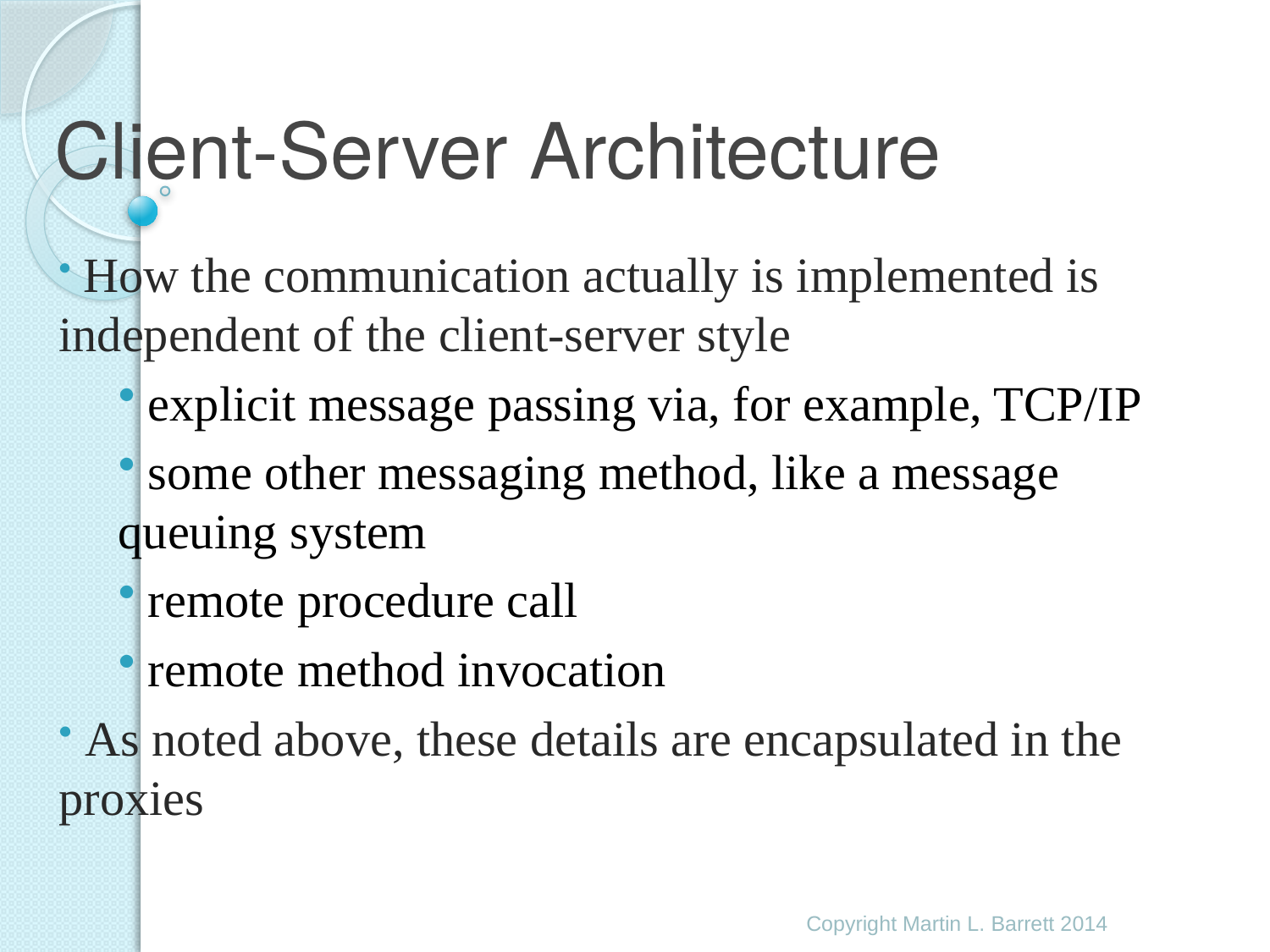

# Client-Server Architecture
 How the communication actually is implemented is independent of the client-server style
 explicit message passing via, for example, TCP/IP
 some other messaging method, like a message queuing system
 remote procedure call
 remote method invocation
 As noted above, these details are encapsulated in the proxies
Copyright Martin L. Barrett 2014